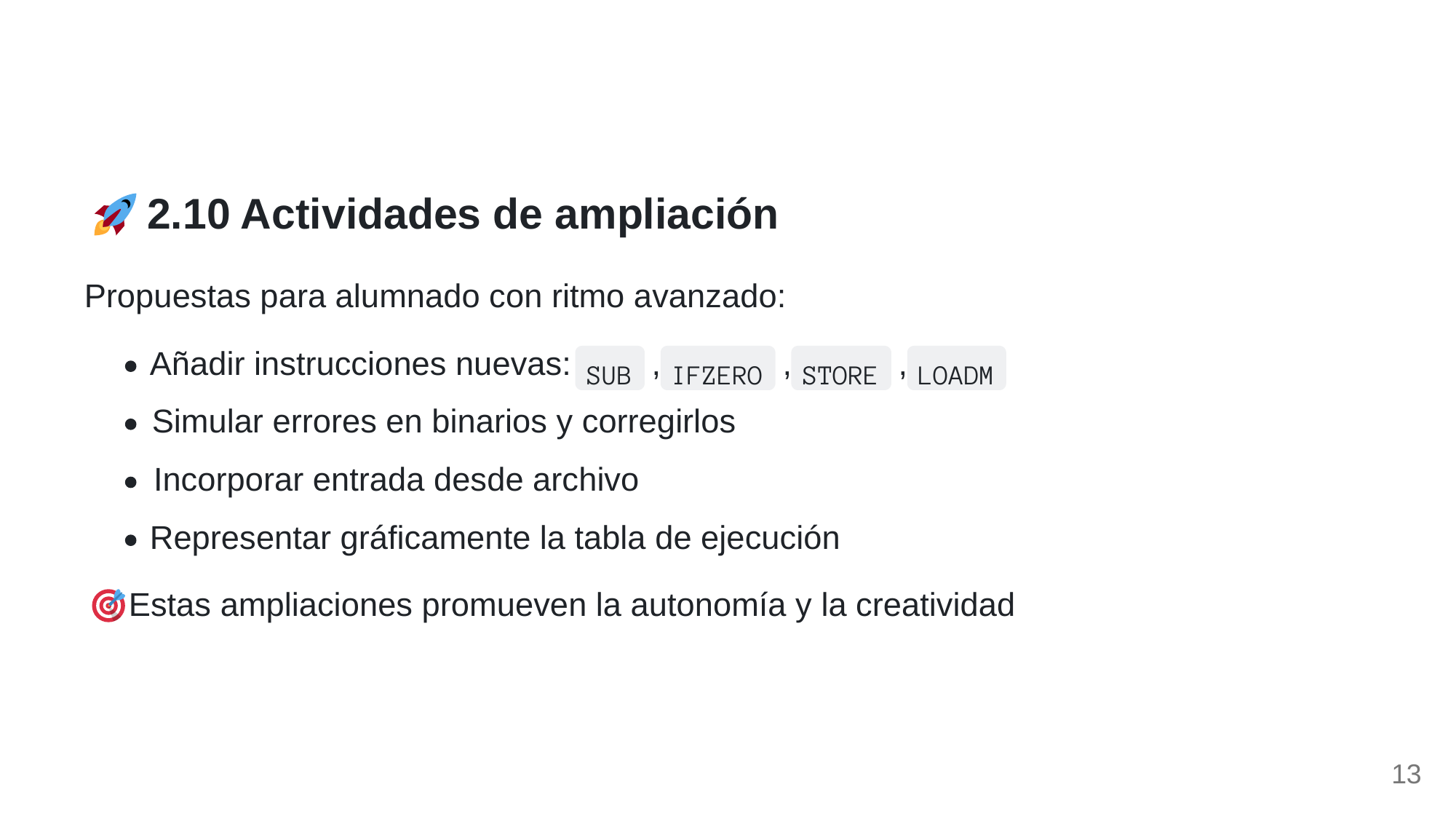

2.10 Actividades de ampliación

Propuestas para alumnado con ritmo avanzado:
Añadir instrucciones nuevas:
,
,
,

SUB
IFZERO
STORE
LOADM

Simular errores en binarios y corregirlos

Incorporar entrada desde archivo

Representar gráficamente la tabla de ejecución

 Estas ampliaciones promueven la autonomía y la creatividad

13